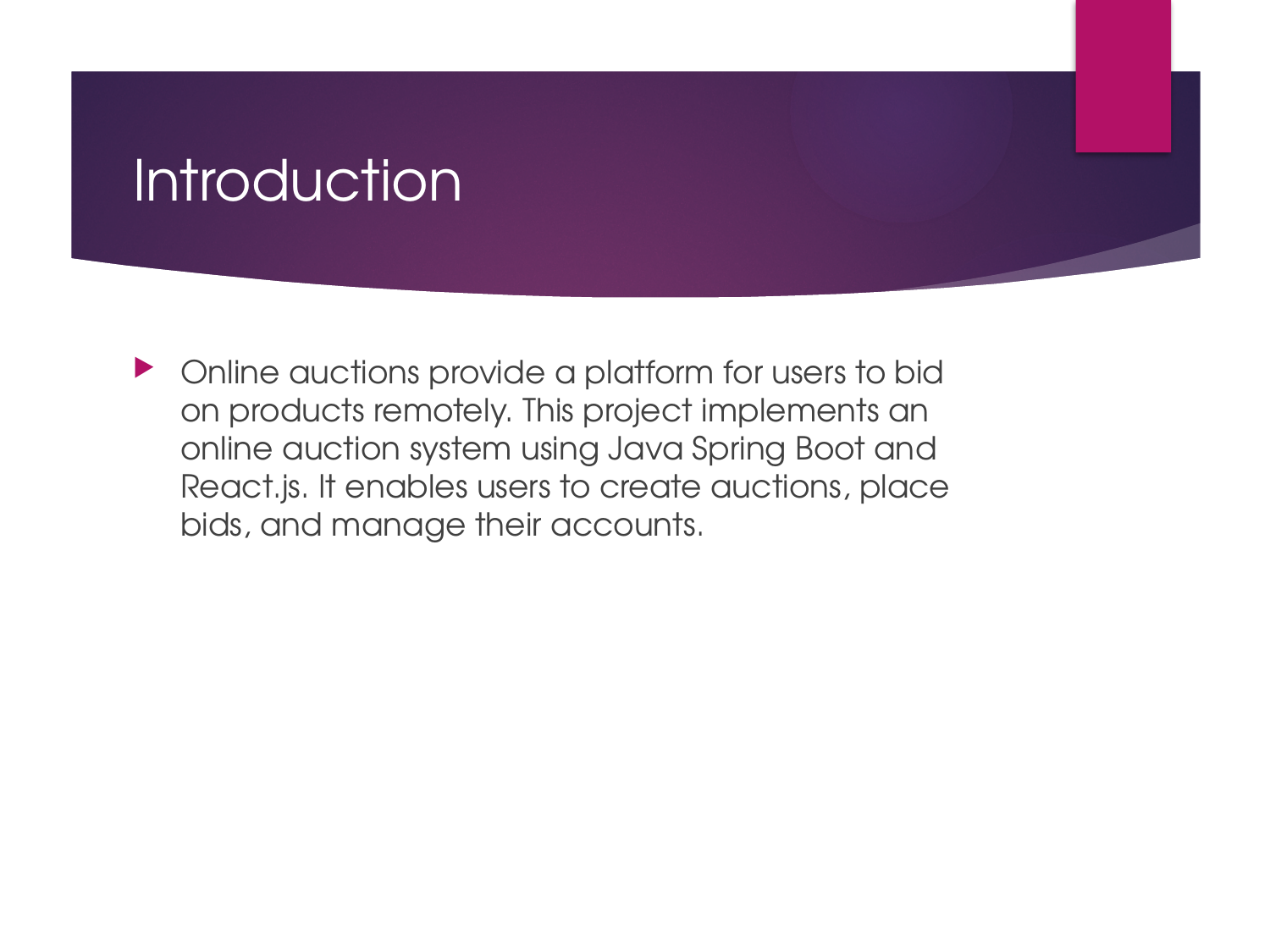

# Introduction
Online auctions provide a platform for users to bid on products remotely. This project implements an online auction system using Java Spring Boot and React.js. It enables users to create auctions, place bids, and manage their accounts.